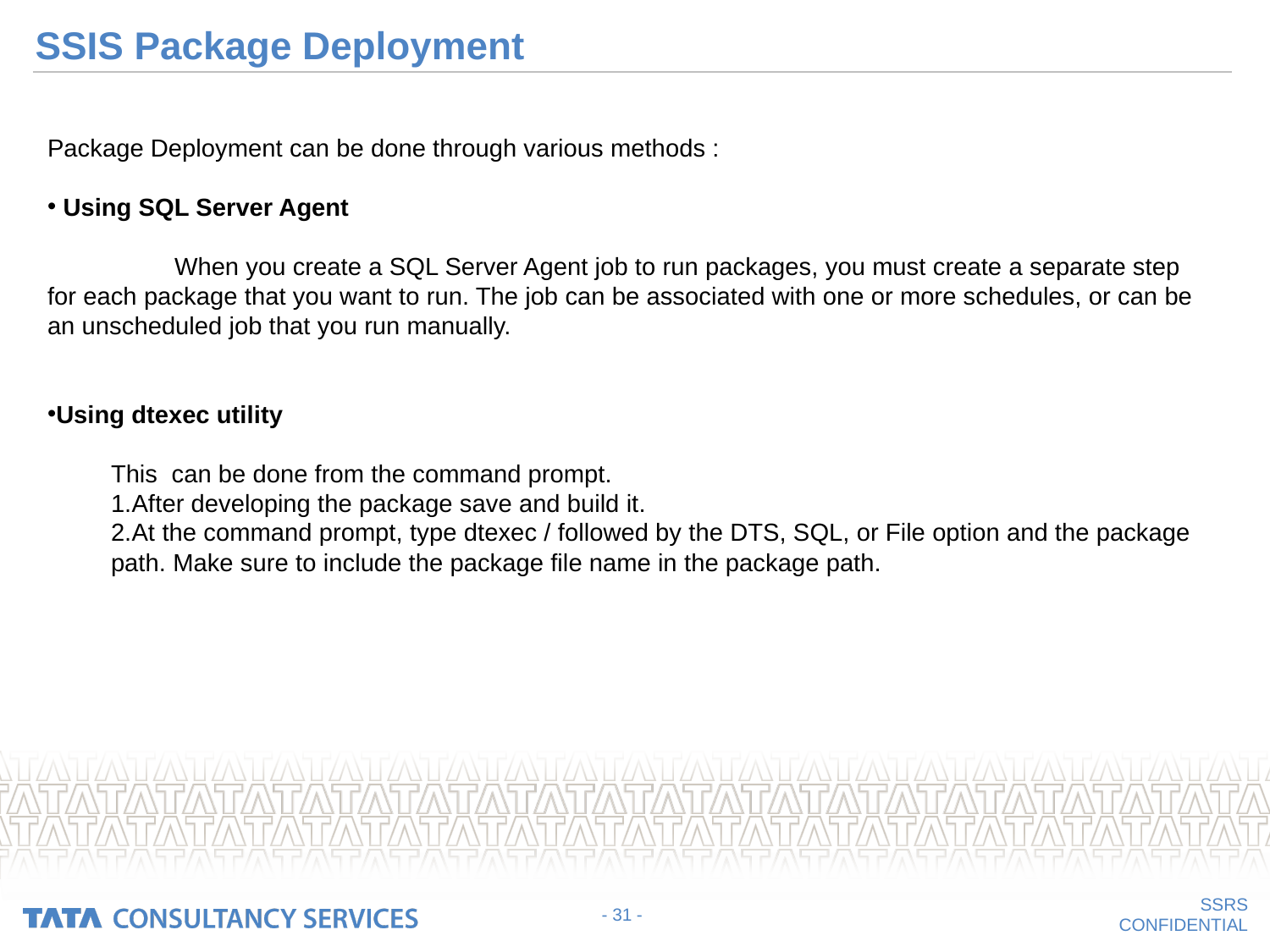

# SSIS Package Deployment
Package Deployment can be done through various methods :

 Using SQL Server Agent

	When you create a SQL Server Agent job to run packages, you must create a separate step for each package that you want to run. The job can be associated with one or more schedules, or can be an unscheduled job that you run manually.

Using dtexec utility

This  can be done from the command prompt.
After developing the package save and build it.
At the command prompt, type dtexec / followed by the DTS, SQL, or File option and the package path. Make sure to include the package file name in the package path.

- 31 -